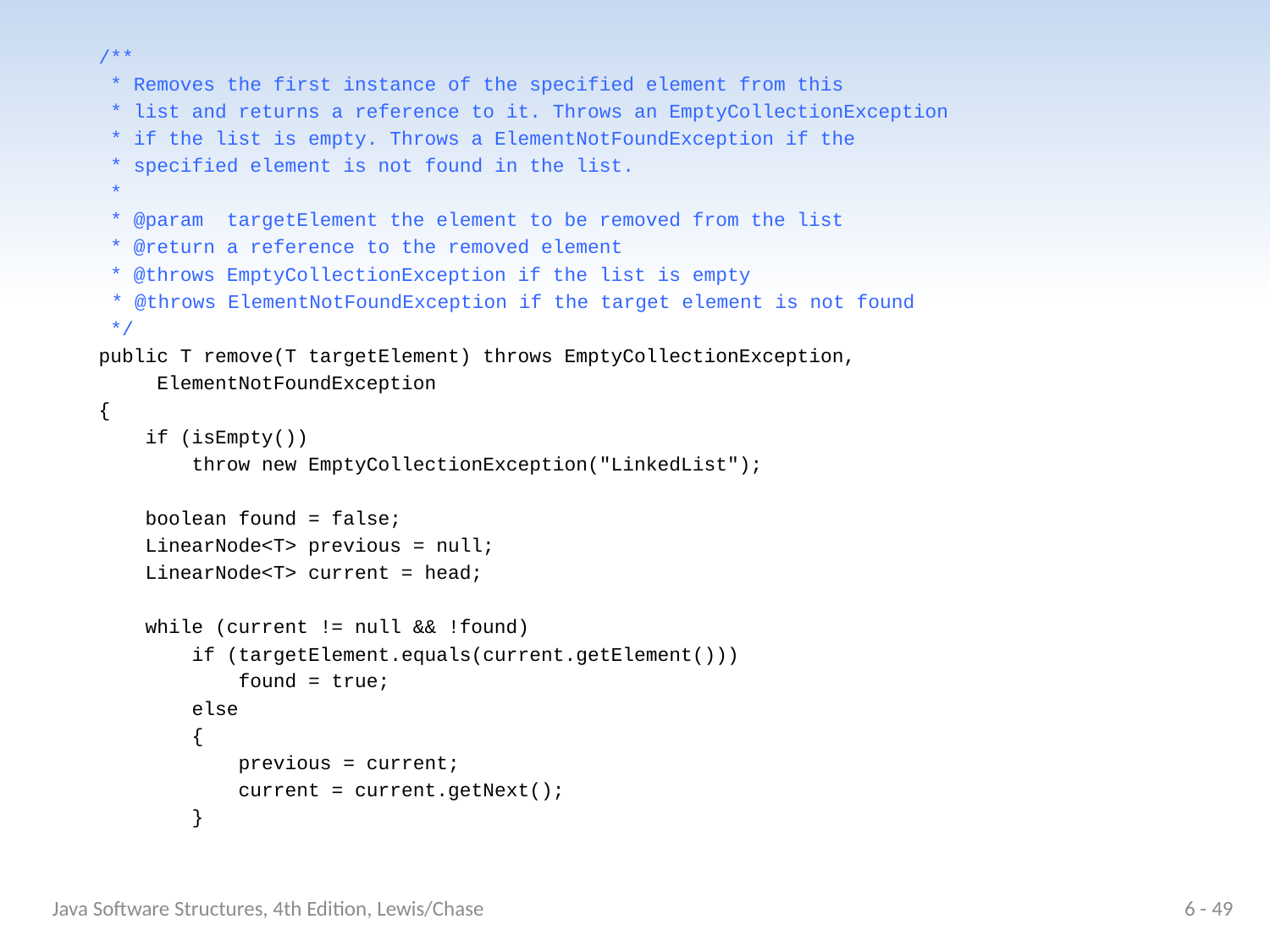

/**
     * Removes the first instance of the specified element from this
     * list and returns a reference to it. Throws an EmptyCollectionException
     * if the list is empty. Throws a ElementNotFoundException if the
     * specified element is not found in the list.
     *
     * @param  targetElement the element to be removed from the list
     * @return a reference to the removed element
     * @throws EmptyCollectionException if the list is empty
	 * @throws ElementNotFoundException if the target element is not found
     */
    public T remove(T targetElement) throws EmptyCollectionException,
         ElementNotFoundException
    {
        if (isEmpty())
            throw new EmptyCollectionException("LinkedList");

        boolean found = false;
        LinearNode<T> previous = null;
        LinearNode<T> current = head;

        while (current != null && !found)
            if (targetElement.equals(current.getElement()))
                found = true;
            else
            {
                previous = current;
                current = current.getNext();
            }
Java Software Structures, 4th Edition, Lewis/Chase
6 - 49